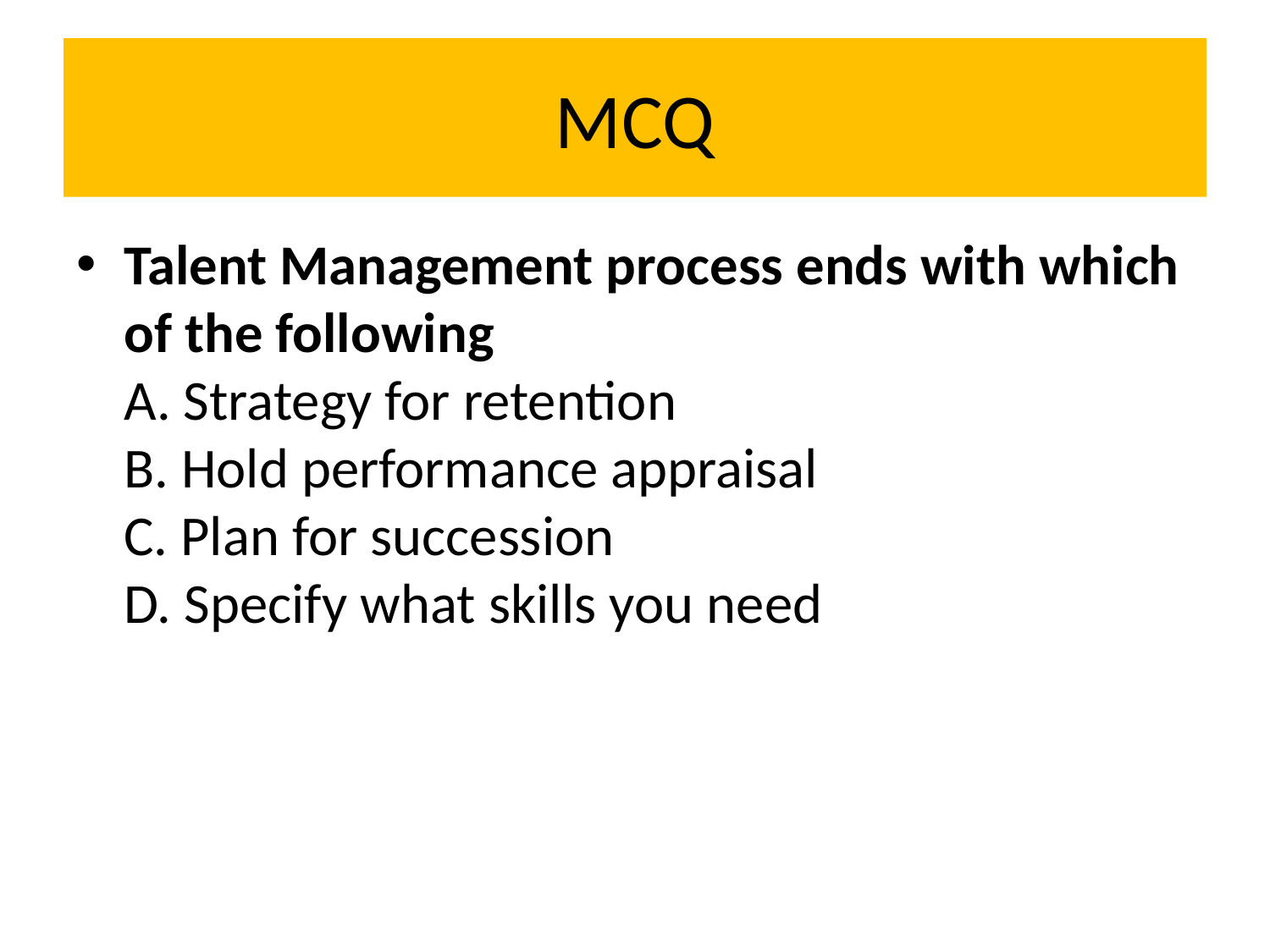

# MCQ
Talent Management process ends with which of the following
A. Strategy for retention
B. Hold performance appraisal
C. Plan for succession
D. Specify what skills you need